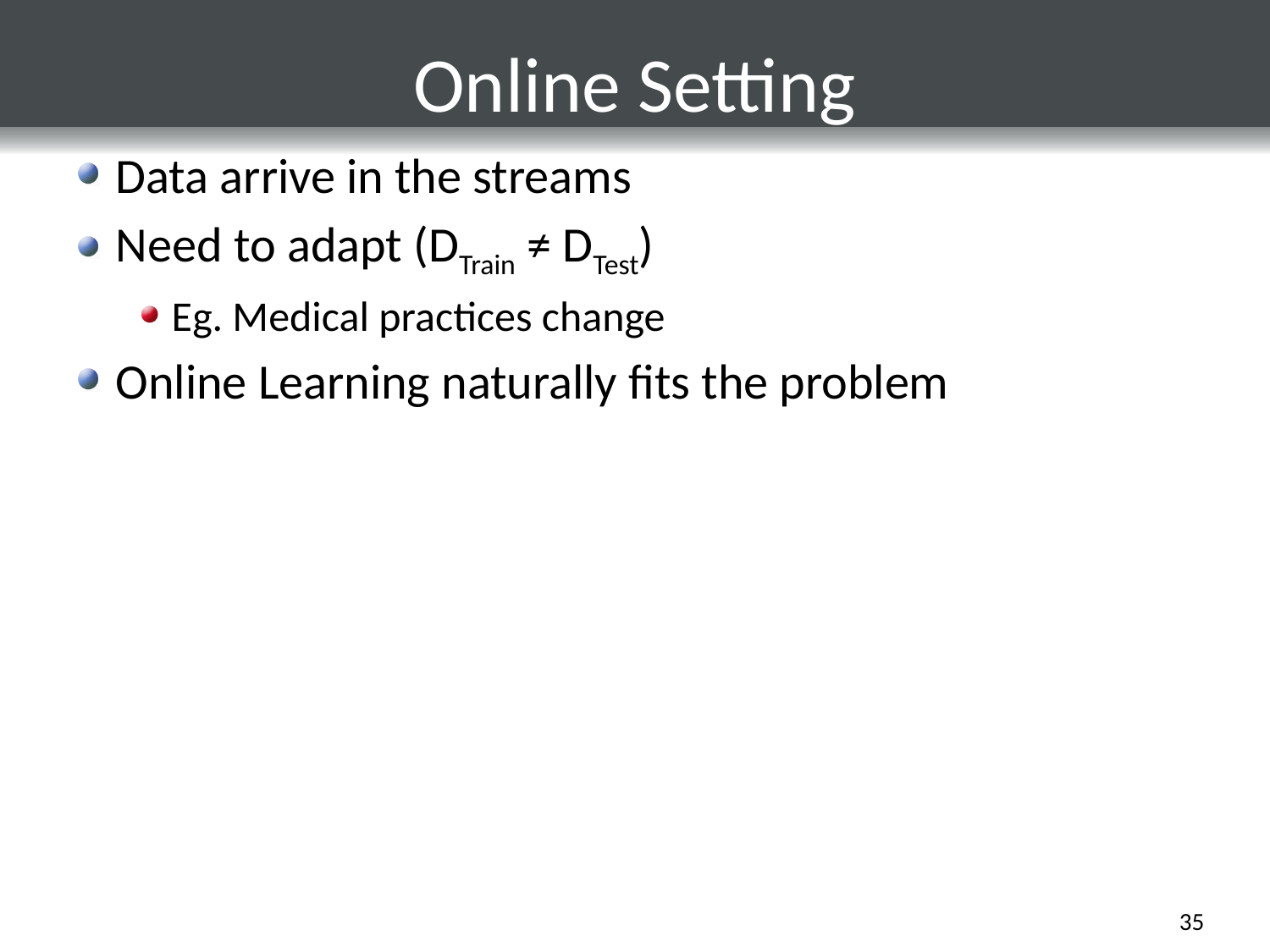

# Online Setting
Data arrive in the streams
Need to adapt (DTrain ≠ DTest)
Eg. Medical practices change
Online Learning naturally fits the problem

35